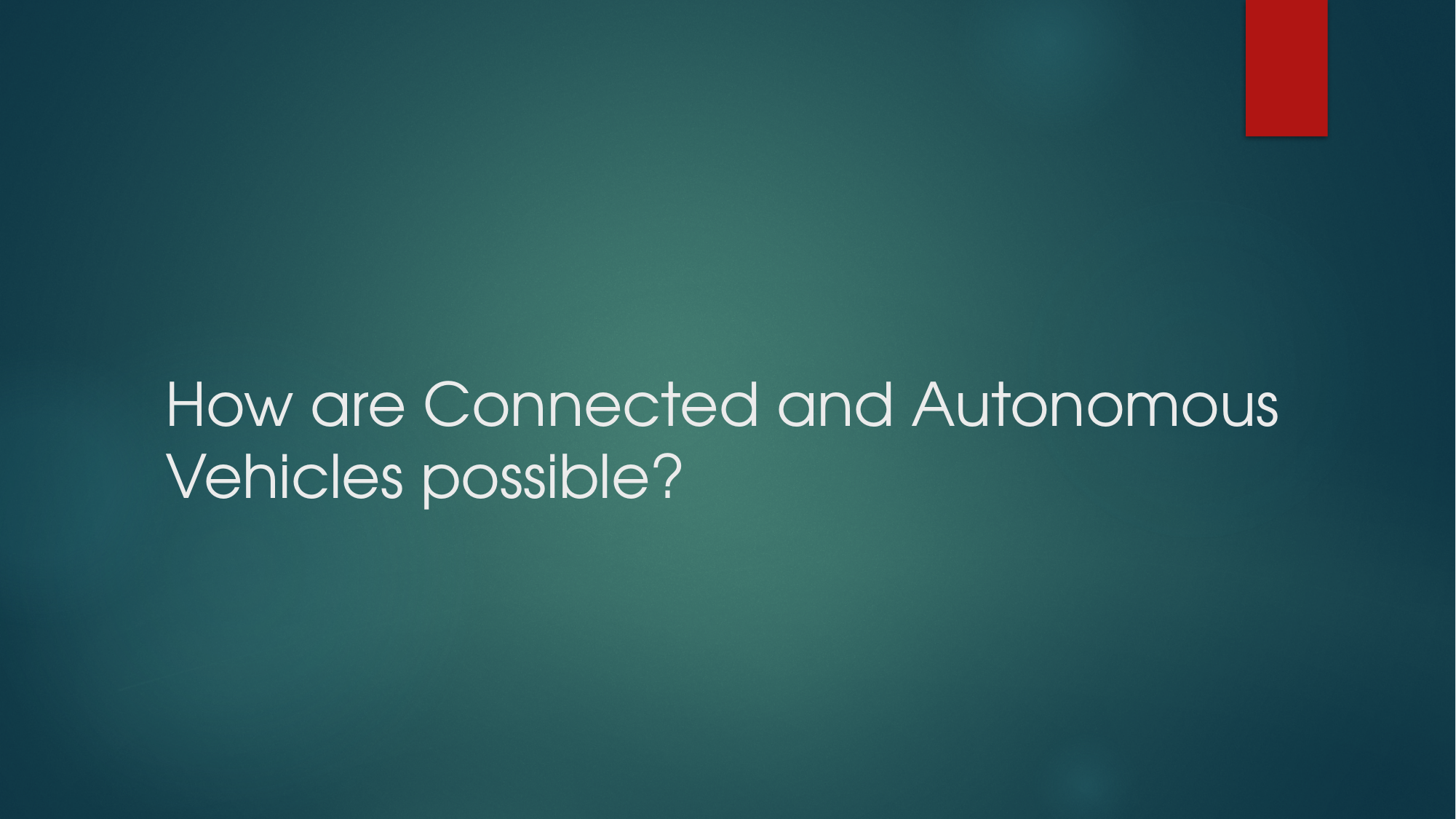

# How are Connected and Autonomous Vehicles possible?